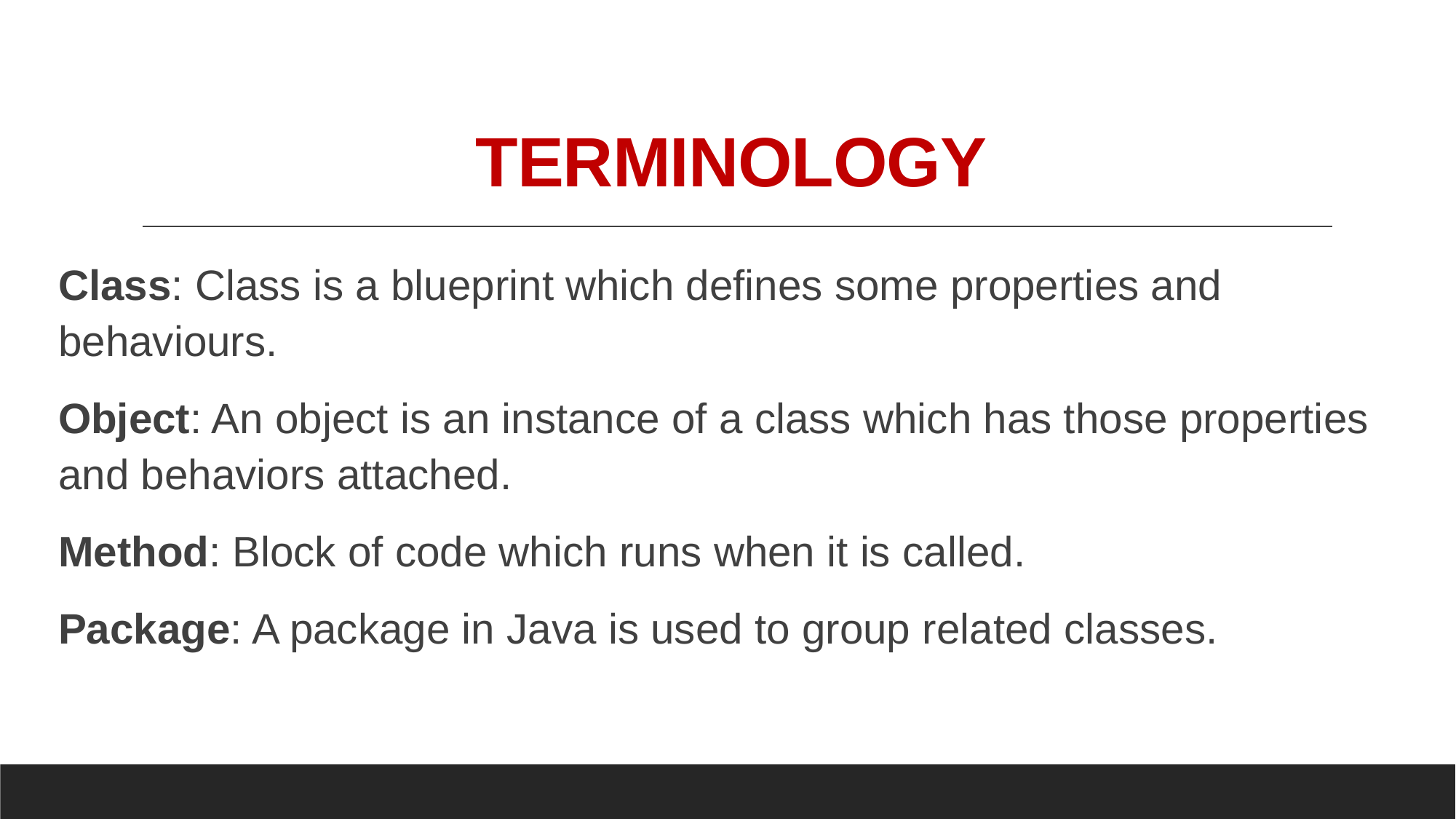

# TERMINOLOGY
Class: Class is a blueprint which defines some properties and behaviours.
Object: An object is an instance of a class which has those properties and behaviors attached.
Method: Block of code which runs when it is called.
Package: A package in Java is used to group related classes.